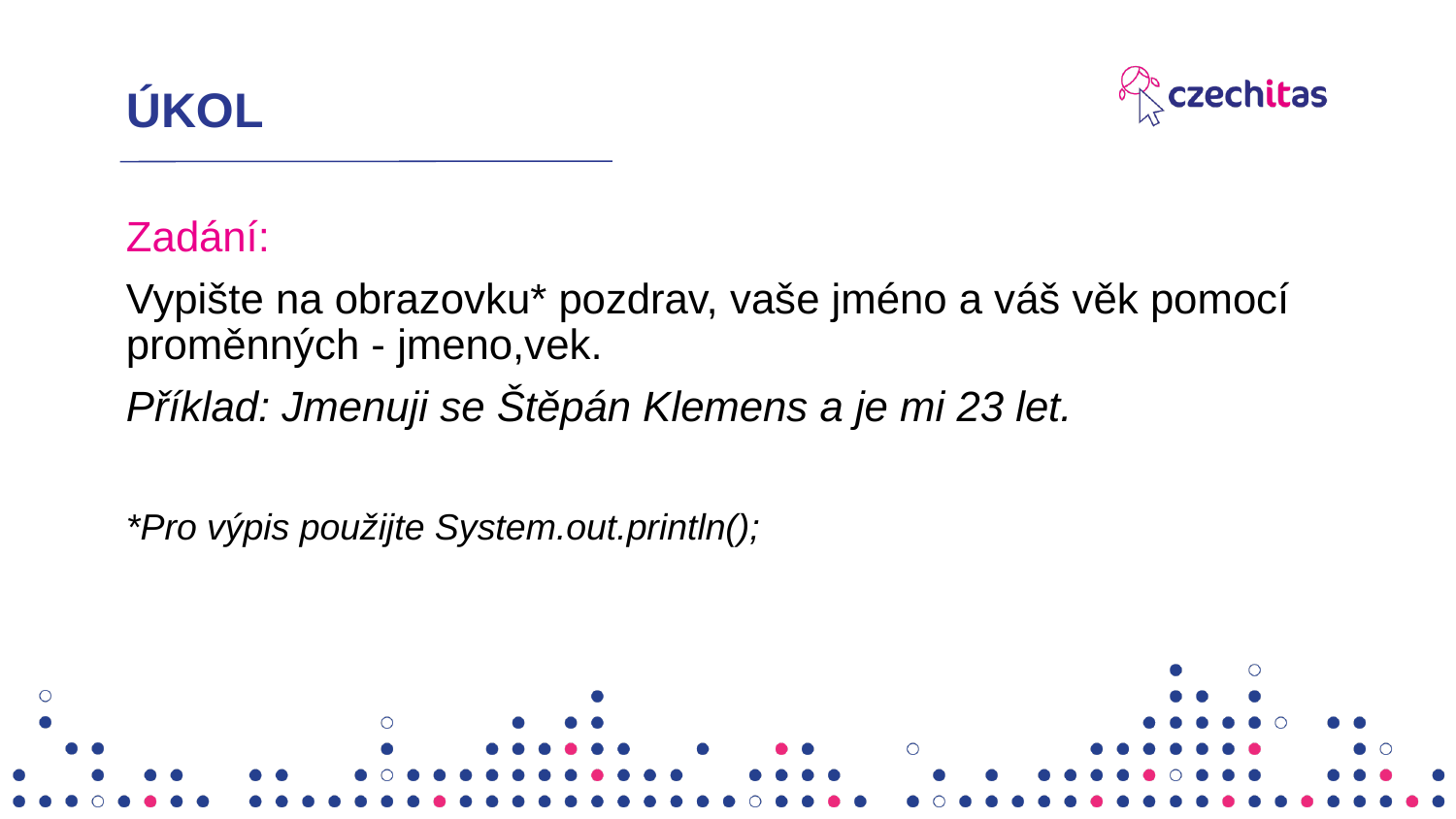

# ÚKOL
Zadání:
Vypište na obrazovku* pozdrav, vaše jméno a váš věk pomocí proměnných - jmeno,vek.
Příklad: Jmenuji se Štěpán Klemens a je mi 23 let.

*Pro výpis použijte System.out.println();